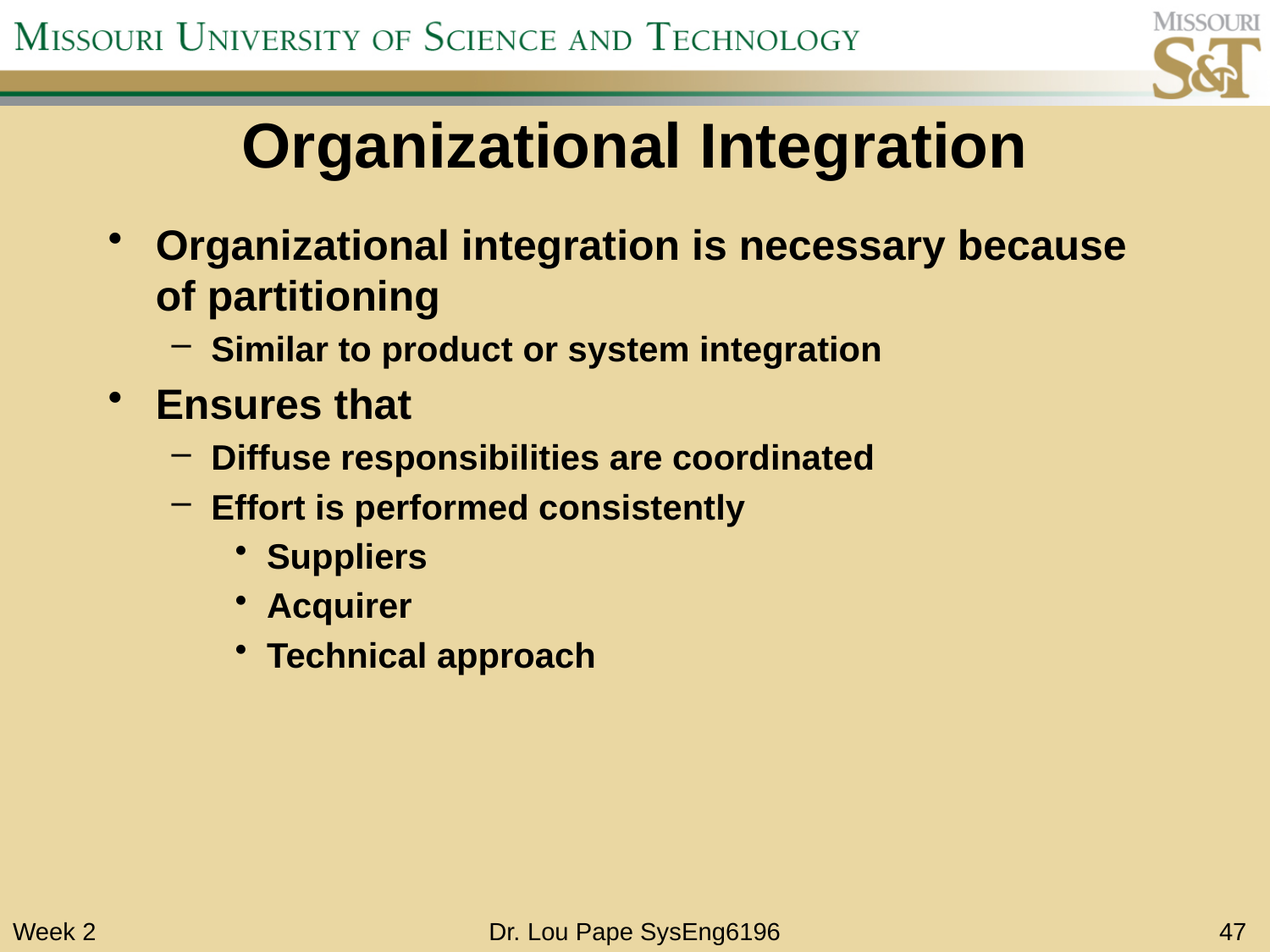

# Organizational Integration
Organizational integration is necessary because of partitioning
Similar to product or system integration
Ensures that
Diffuse responsibilities are coordinated
Effort is performed consistently
Suppliers
Acquirer
Technical approach
Week 2
Dr. Lou Pape SysEng6196
47